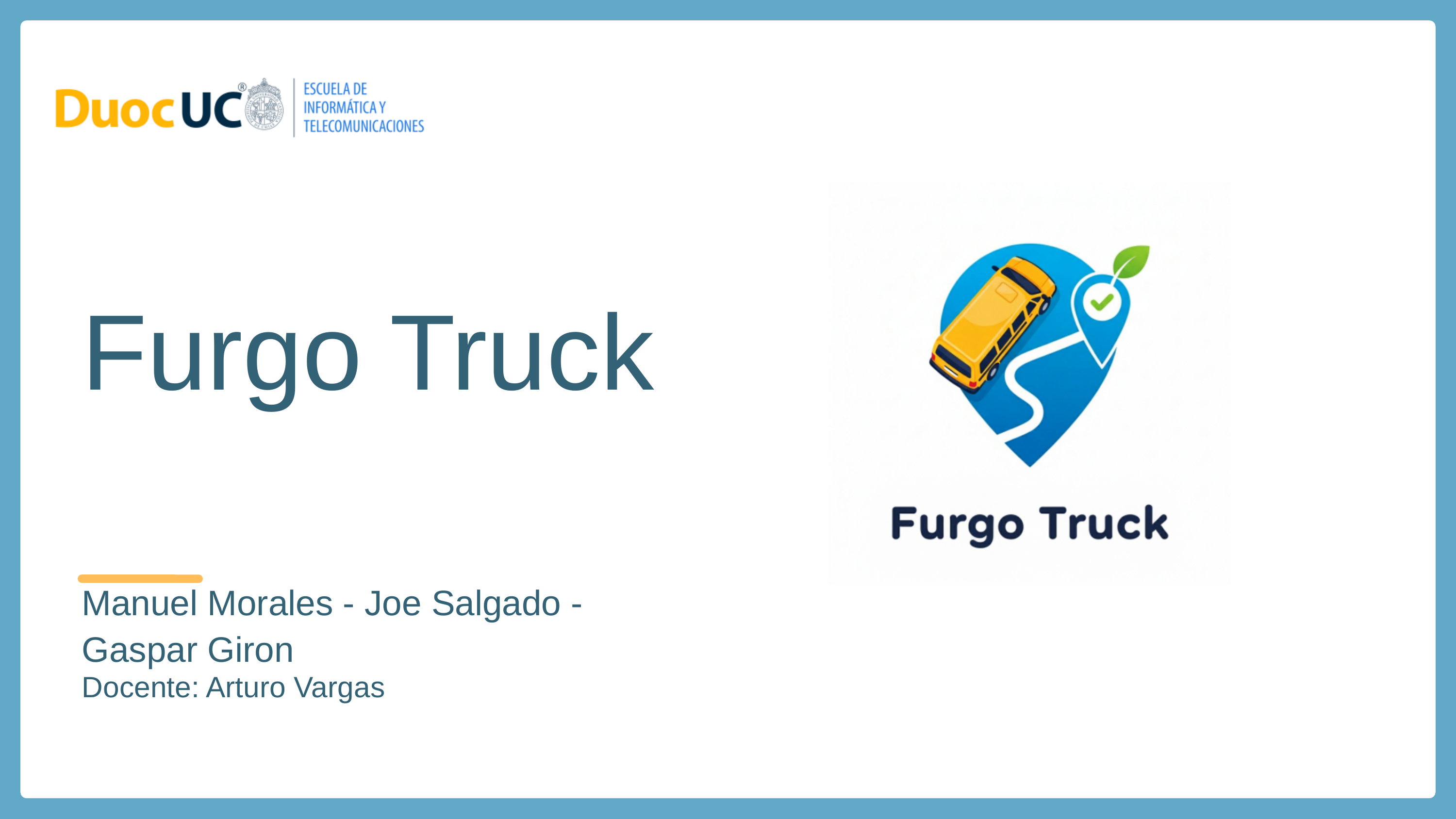

Furgo Truck
Manuel Morales - Joe Salgado - Gaspar Giron

Docente: Arturo Vargas